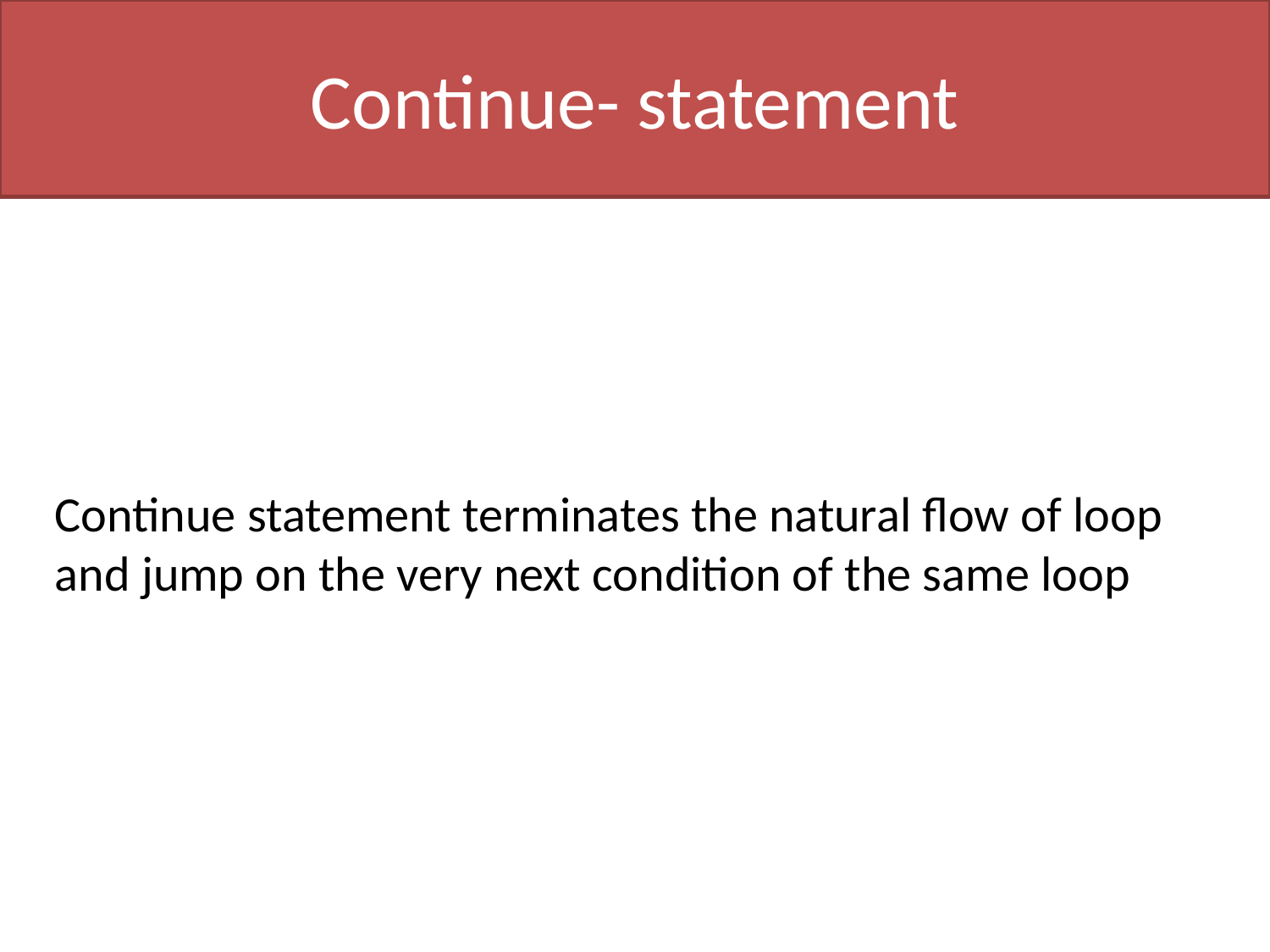

Continue- statement
#

Continue statement terminates the natural flow of loop and jump on the very next condition of the same loop